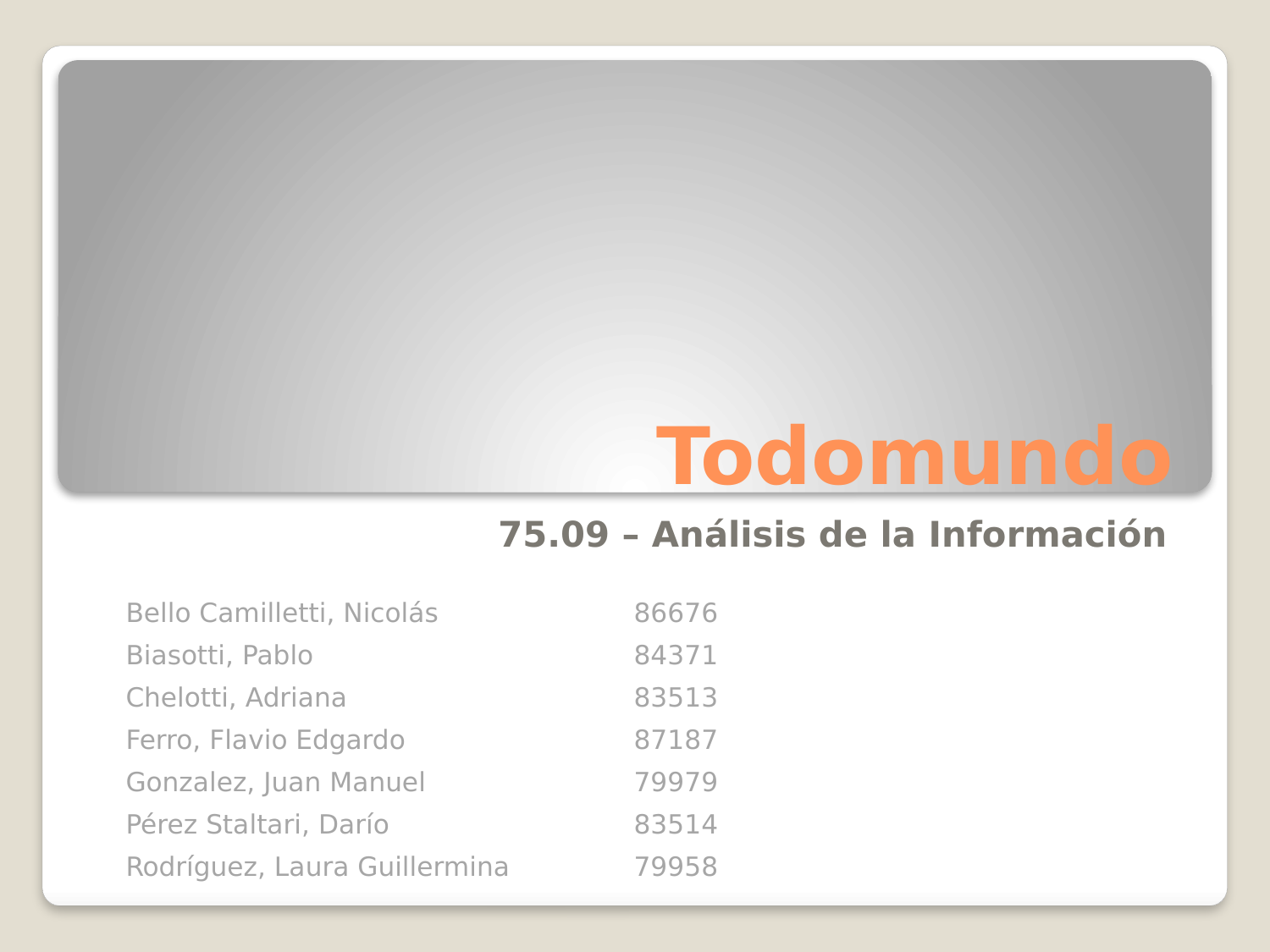

# Todomundo
75.09 – Análisis de la Información

Bello Camilletti, Nicolás	 	86676
Biasotti, Pablo			84371
Chelotti, Adriana			83513
Ferro, Flavio Edgardo		87187
Gonzalez, Juan Manuel		79979
Pérez Staltari, Darío		83514
Rodríguez, Laura Guillermina	79958